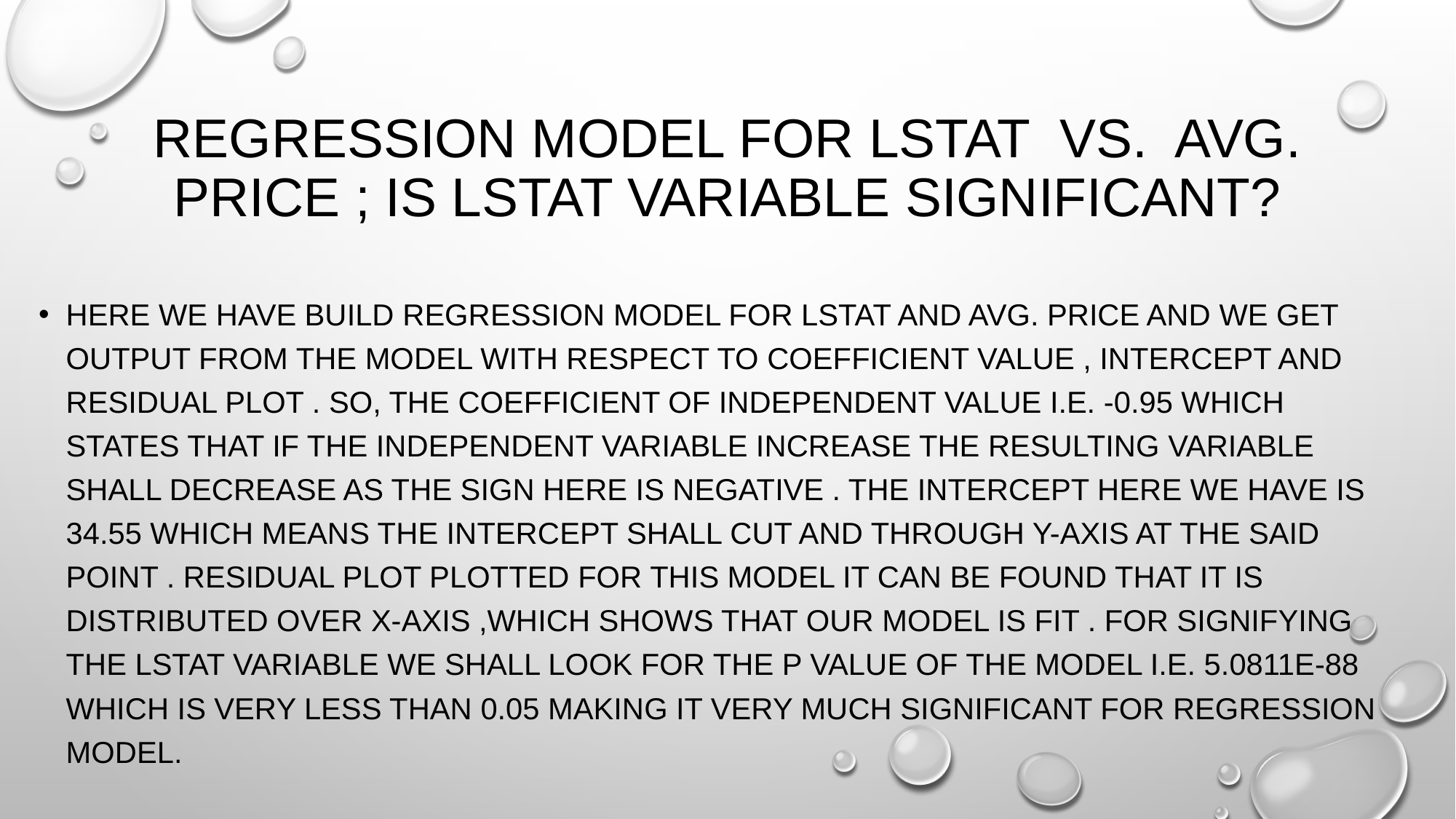

# REGRESSION MODEL FOR lstaT  VS.  AVG. PRICE ; Is LSTAT VARIABLE SIGNIFICANT?
Here we have build regression model for LSTAT and AVG. PRICE and we get output from the model with respect to coefficient value , Intercept and residual plot . So, the coefficient of independent value i.e. -0.95 which states that if the independent variable increase the resulting variable shall decrease as the sign here is negative . The intercept here we have is 34.55 which means the intercept shall cut and through Y-axis at the said point . Residual plot plotted for this model it can be found that it is distributed over X-axis ,which shows that our model is fit . For signifying the LSTAT variable we shall look for the p value of the model i.e. 5.0811E-88 which is very less than 0.05 making it very much significant for regression  model.